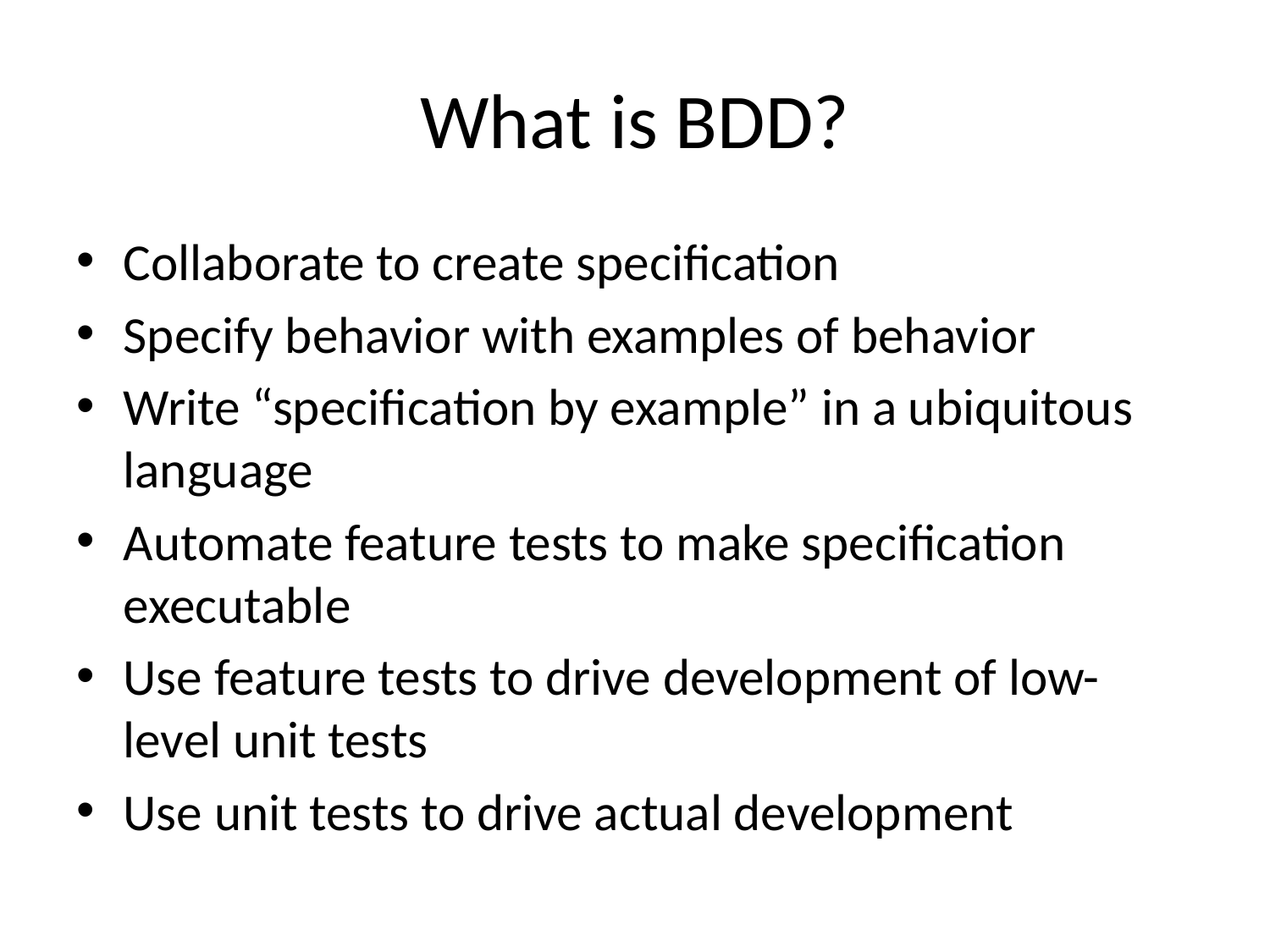

# What is BDD?
Collaborate to create specification
Specify behavior with examples of behavior
Write “specification by example” in a ubiquitous language
Automate feature tests to make specification executable
Use feature tests to drive development of low-level unit tests
Use unit tests to drive actual development